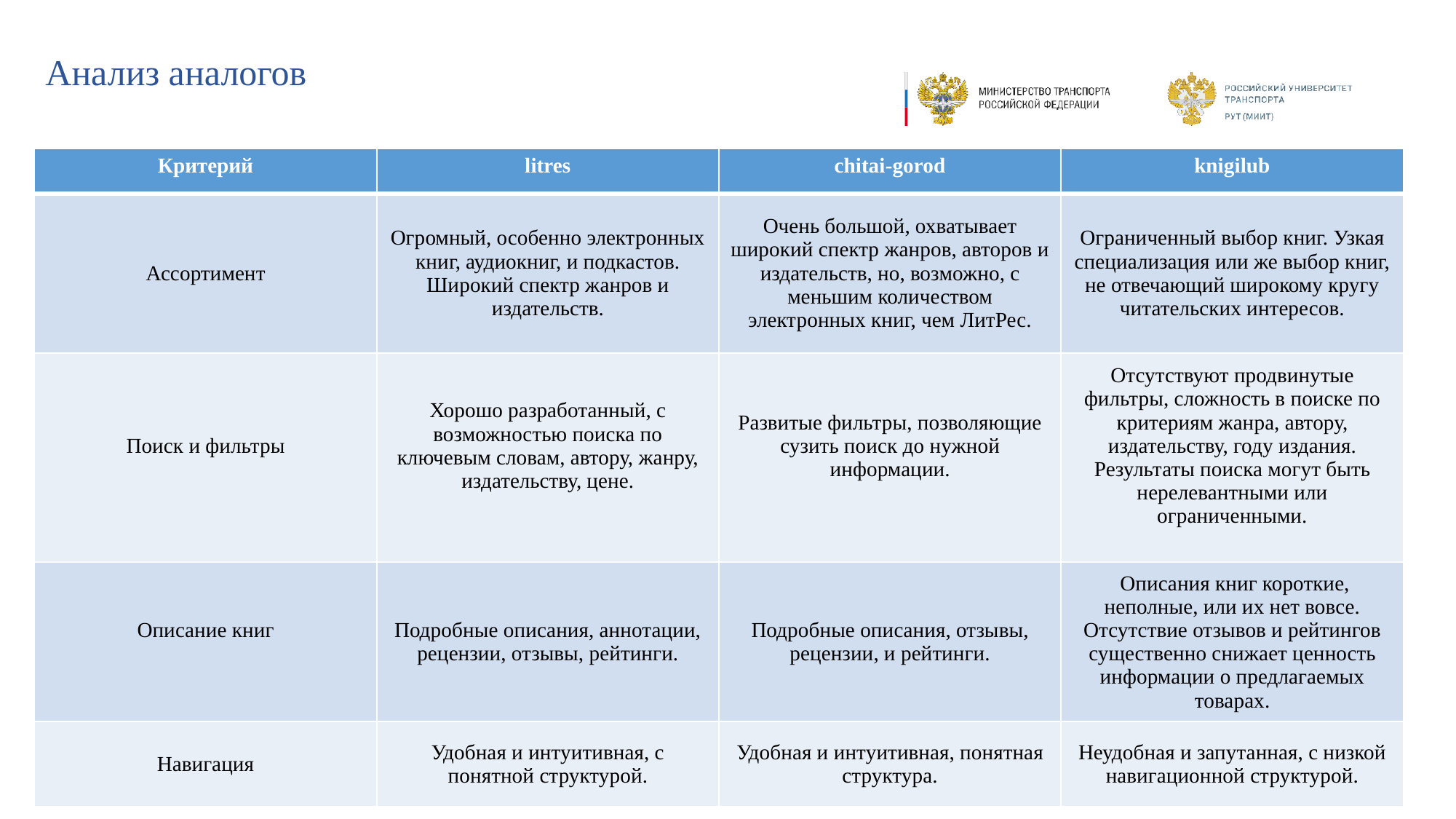

# Анализ аналогов
| Критерий | litres | chitai-gorod | knigilub |
| --- | --- | --- | --- |
| Ассортимент | Огромный, особенно электронных книг, аудиокниг, и подкастов. Широкий спектр жанров и издательств. | Очень большой, охватывает широкий спектр жанров, авторов и издательств, но, возможно, с меньшим количеством электронных книг, чем ЛитРес. | Ограниченный выбор книг. Узкая специализация или же выбор книг, не отвечающий широкому кругу читательских интересов. |
| Поиск и фильтры | Хорошо разработанный, с возможностью поиска по ключевым словам, автору, жанру, издательству, цене. | Развитые фильтры, позволяющие сузить поиск до нужной информации. | Отсутствуют продвинутые фильтры, сложность в поиске по критериям жанра, автору, издательству, году издания. Результаты поиска могут быть нерелевантными или ограниченными. |
| Описание книг | Подробные описания, аннотации, рецензии, отзывы, рейтинги. | Подробные описания, отзывы, рецензии, и рейтинги. | Описания книг короткие, неполные, или их нет вовсе. Отсутствие отзывов и рейтингов существенно снижает ценность информации о предлагаемых товарах. |
| Навигация | Удобная и интуитивная, с понятной структурой. | Удобная и интуитивная, понятная структура. | Неудобная и запутанная, с низкой навигационной структурой. |